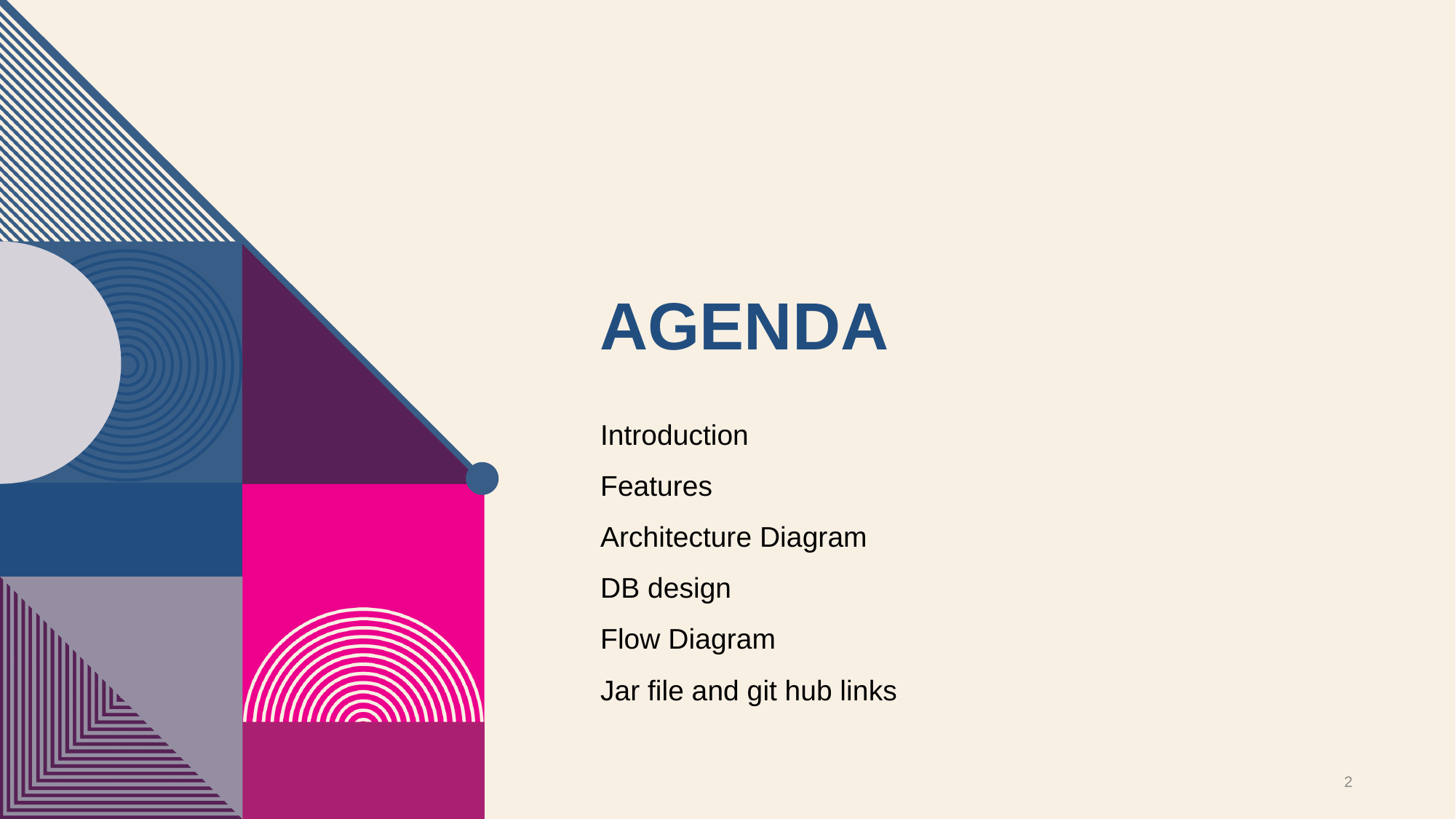

# Agenda
Introduction
Features
Architecture Diagram
DB design
Flow Diagram
Jar file and git hub links
2